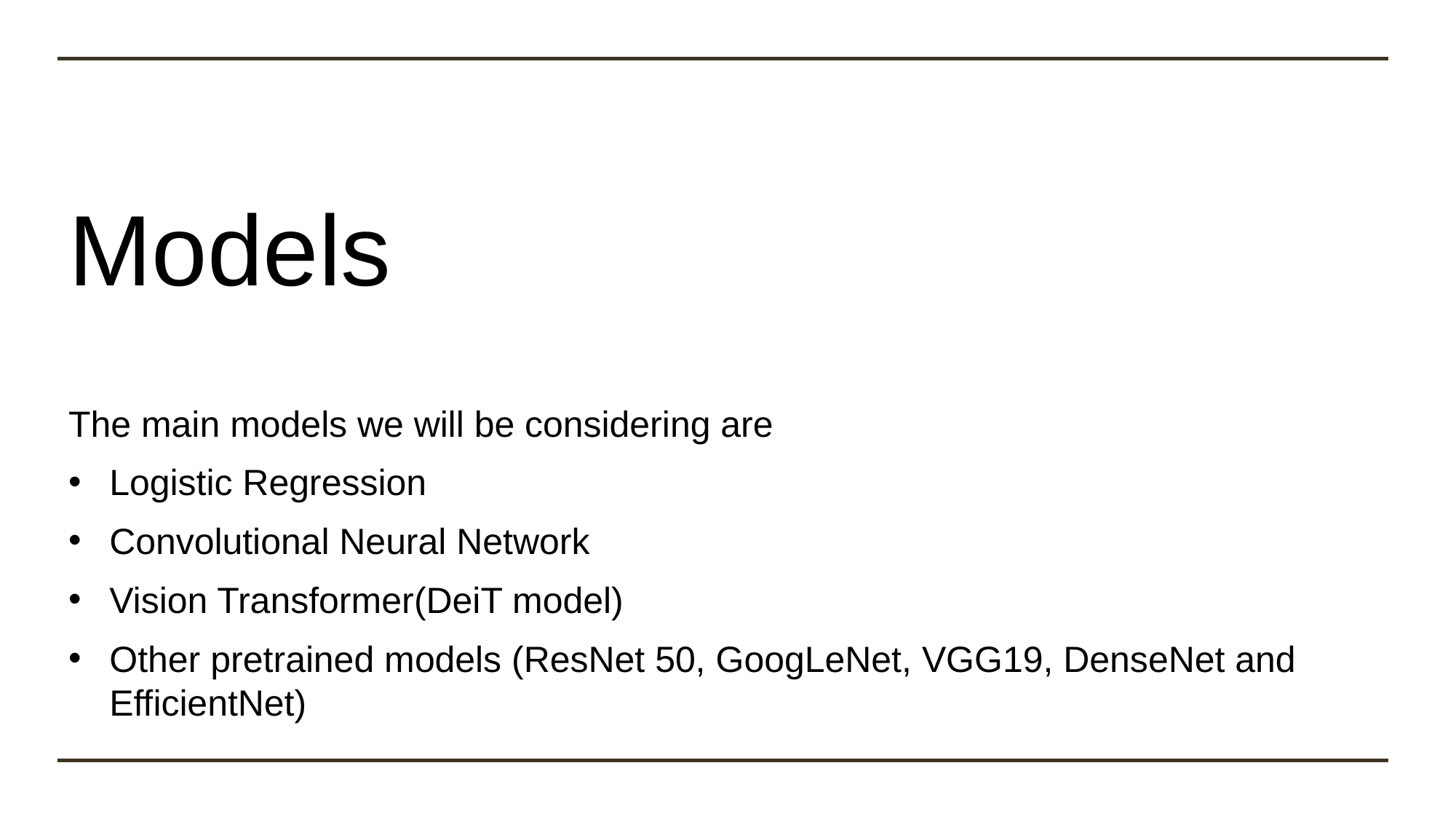

# Models
The main models we will be considering are
Logistic Regression
Convolutional Neural Network
Vision Transformer(DeiT model)
Other pretrained models (ResNet 50, GoogLeNet, VGG19, DenseNet and EfficientNet)